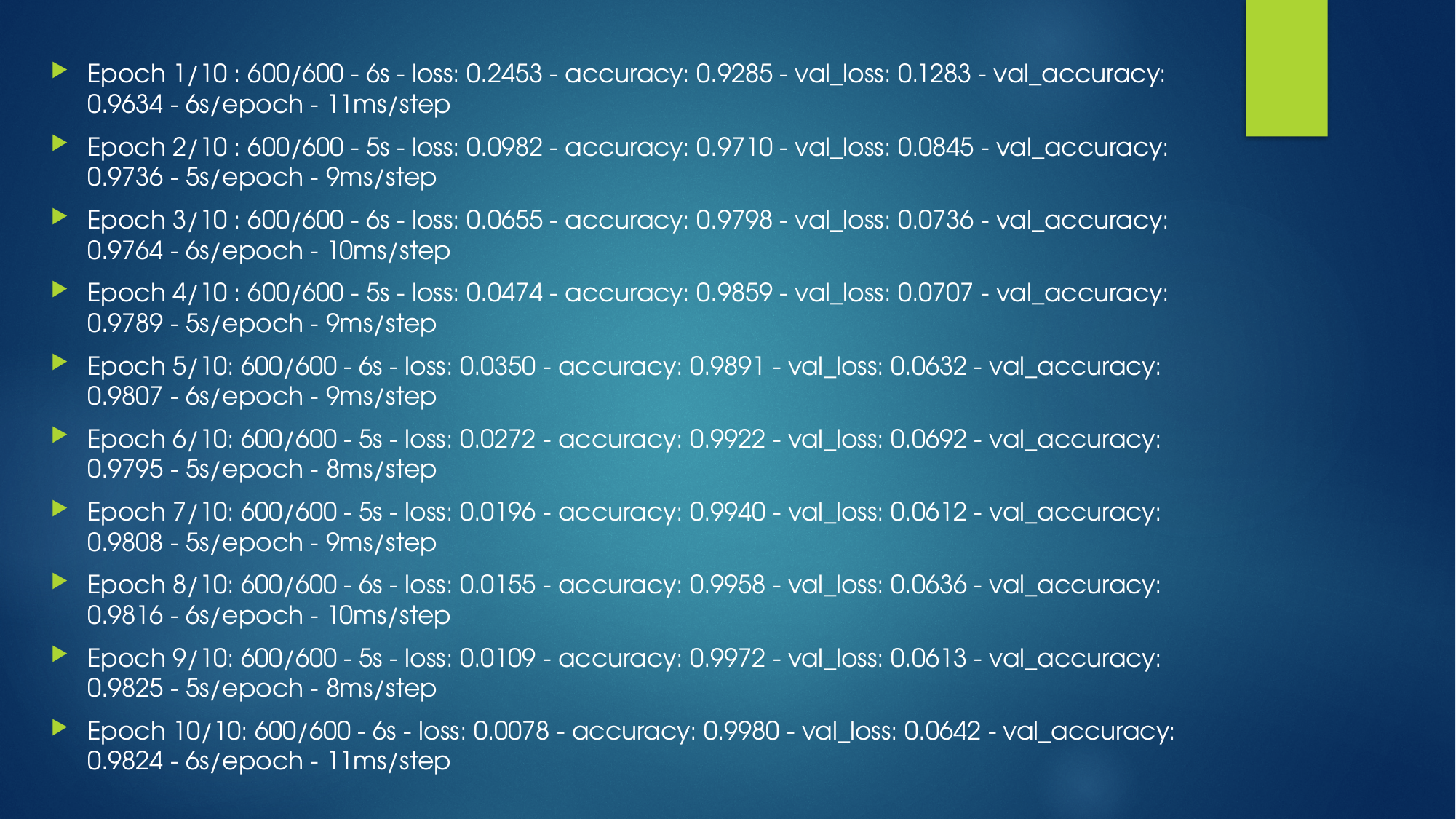

Epoch 1/10 : 600/600 - 6s - loss: 0.2453 - accuracy: 0.9285 - val_loss: 0.1283 - val_accuracy: 0.9634 - 6s/epoch - 11ms/step
Epoch 2/10 : 600/600 - 5s - loss: 0.0982 - accuracy: 0.9710 - val_loss: 0.0845 - val_accuracy: 0.9736 - 5s/epoch - 9ms/step
Epoch 3/10 : 600/600 - 6s - loss: 0.0655 - accuracy: 0.9798 - val_loss: 0.0736 - val_accuracy: 0.9764 - 6s/epoch - 10ms/step
Epoch 4/10 : 600/600 - 5s - loss: 0.0474 - accuracy: 0.9859 - val_loss: 0.0707 - val_accuracy: 0.9789 - 5s/epoch - 9ms/step
Epoch 5/10: 600/600 - 6s - loss: 0.0350 - accuracy: 0.9891 - val_loss: 0.0632 - val_accuracy: 0.9807 - 6s/epoch - 9ms/step
Epoch 6/10: 600/600 - 5s - loss: 0.0272 - accuracy: 0.9922 - val_loss: 0.0692 - val_accuracy: 0.9795 - 5s/epoch - 8ms/step
Epoch 7/10: 600/600 - 5s - loss: 0.0196 - accuracy: 0.9940 - val_loss: 0.0612 - val_accuracy: 0.9808 - 5s/epoch - 9ms/step
Epoch 8/10: 600/600 - 6s - loss: 0.0155 - accuracy: 0.9958 - val_loss: 0.0636 - val_accuracy: 0.9816 - 6s/epoch - 10ms/step
Epoch 9/10: 600/600 - 5s - loss: 0.0109 - accuracy: 0.9972 - val_loss: 0.0613 - val_accuracy: 0.9825 - 5s/epoch - 8ms/step
Epoch 10/10: 600/600 - 6s - loss: 0.0078 - accuracy: 0.9980 - val_loss: 0.0642 - val_accuracy: 0.9824 - 6s/epoch - 11ms/step